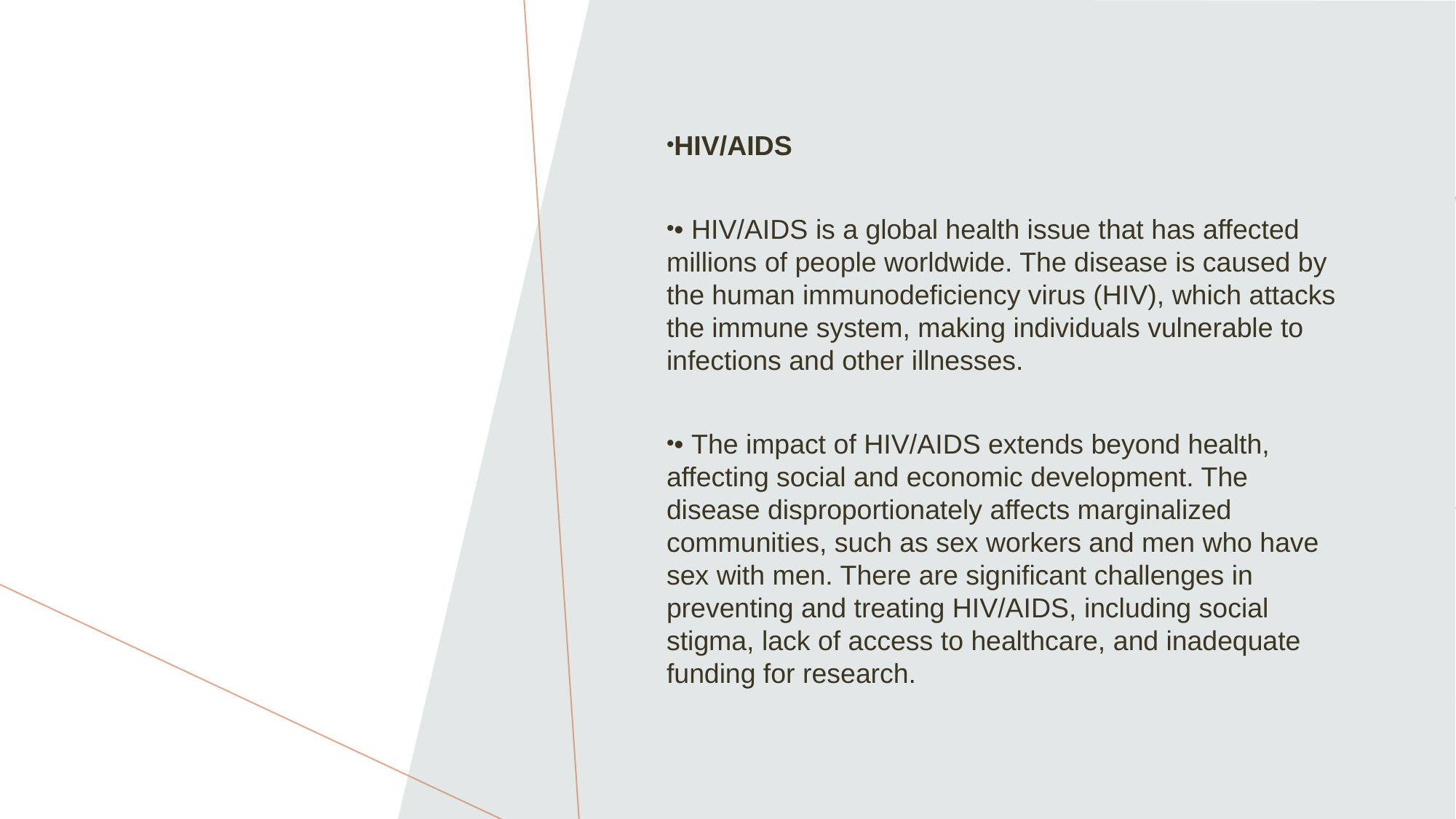

HIV/AIDS

• HIV/AIDS is a global health issue that has affected millions of people worldwide. The disease is caused by the human immunodeficiency virus (HIV), which attacks the immune system, making individuals vulnerable to infections and other illnesses.

• The impact of HIV/AIDS extends beyond health, affecting social and economic development. The disease disproportionately affects marginalized communities, such as sex workers and men who have sex with men. There are significant challenges in preventing and treating HIV/AIDS, including social stigma, lack of access to healthcare, and inadequate funding for research.